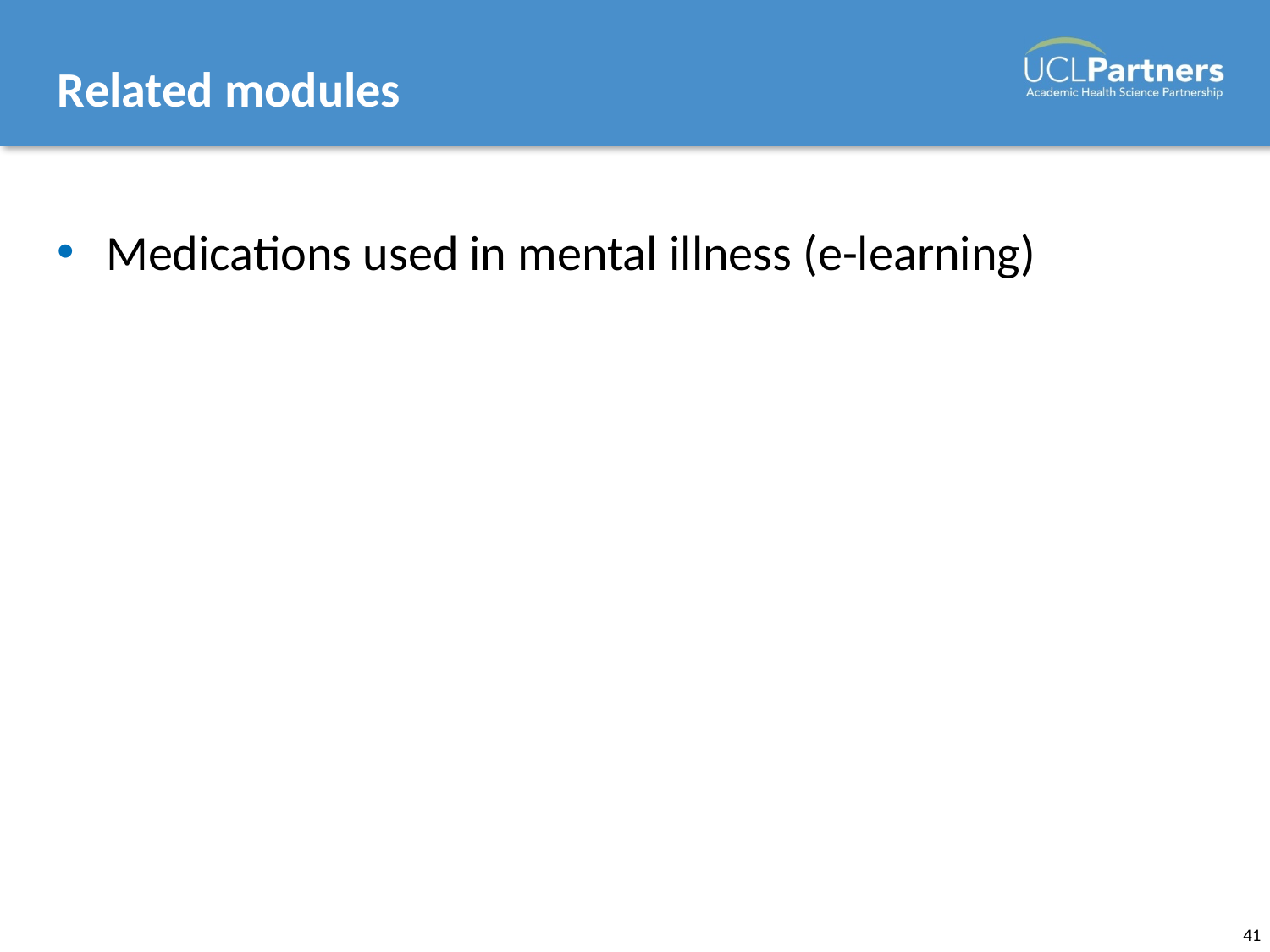

# Related modules
Medications used in mental illness (e-learning)
41